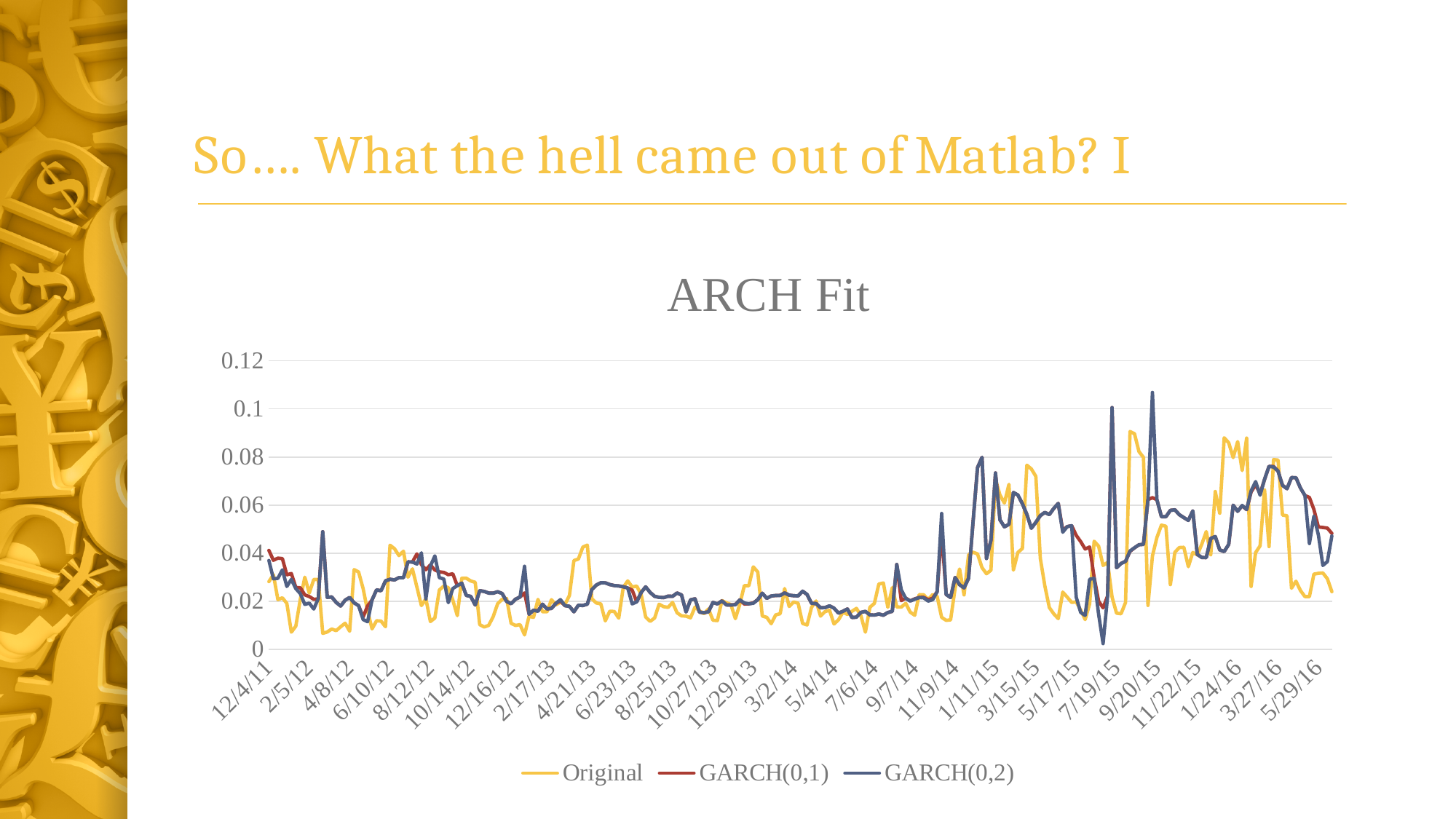

# So…. What the hell came out of Matlab? I

### Chart: ARCH Fit

| Category | Original | GARCH(0,1) | GARCH(0,2) |
|---|---|---|---|
| 40881 | 0.0281113543288048 | 0.0411022738578109 | 0.0369117032948283 |
| 40888 | 0.0310258946823171 | 0.0370027728272901 | 0.0292902731152123 |
| 40895 | 0.0206099216995817 | 0.0379026648178001 | 0.0294977395801166 |
| 40902 | 0.0213894051873008 | 0.0377117500010331 | 0.0330104052760045 |
| 40909 | 0.0190555136791544 | 0.0309509069896208 | 0.0261022939773734 |
| 40916 | 0.00708416071059396 | 0.0314920506376313 | 0.0290642973124344 |
| 40923 | 0.00959272235782928 | 0.0256947272355463 | 0.0251892453649029 |
| 40930 | 0.0207388647554794 | 0.0255590151480291 | 0.0231173693008194 |
| 40937 | 0.029950037711984 | 0.022606609753928 | 0.0186333002496834 |
| 40944 | 0.0233685852452003 | 0.021904217946961 | 0.0191615690502902 |
| 40951 | 0.0290287023163244 | 0.0207572412957084 | 0.0167261561889525 |
| 40958 | 0.029003336458153 | 0.0208946690446861 | 0.0210479049802038 |
| 40965 | 0.00659400328377874 | 0.0489082890038746 | 0.0489084721619525 |
| 40972 | 0.00717101699031179 | 0.0215752621611466 | 0.0215752619445617 |
| 40979 | 0.00840076344569247 | 0.0217442885441248 | 0.0217443652935234 |
| 40986 | 0.00772272955468296 | 0.0194519701591309 | 0.0194520401294884 |
| 40993 | 0.00935478375401869 | 0.0179741588387965 | 0.0179744734218156 |
| 41000 | 0.0108183468124513 | 0.0204072715800461 | 0.0204073287279992 |
| 41007 | 0.00748816463224135 | 0.0215355175811283 | 0.0215355159822125 |
| 41014 | 0.0331278855887994 | 0.0192984392604476 | 0.0192984903133796 |
| 41021 | 0.0321321040174072 | 0.0181386651379474 | 0.0181298362588599 |
| 41028 | 0.0252478393084482 | 0.0133906429417138 | 0.0123611226819561 |
| 41035 | 0.0159117942713421 | 0.0179898162637674 | 0.011416171594484 |
| 41042 | 0.00846118600261053 | 0.0205033175820513 | 0.0205034041041825 |
| 41049 | 0.0118394838817513 | 0.0246953867885208 | 0.0246954473074693 |
| 41056 | 0.0116823444812079 | 0.0243289294040564 | 0.0243289222811122 |
| 41063 | 0.00935056170650365 | 0.02844404045832 | 0.0284440394034213 |
| 41070 | 0.0432573808350097 | 0.0290989319884937 | 0.0290989355007726 |
| 41077 | 0.0418158404305625 | 0.0288365498075216 | 0.0288365303690545 |
| 41084 | 0.0389655798573134 | 0.0297688096273295 | 0.0297688148202579 |
| 41091 | 0.0407732478899398 | 0.0297699038222514 | 0.0297699021381598 |
| 41098 | 0.0299701810698074 | 0.0363340051019216 | 0.0363340496140652 |
| 41105 | 0.0334201425302659 | 0.036287630949142 | 0.036287577001257 |
| 41112 | 0.0258027820006019 | 0.0396595525200917 | 0.0354239095617855 |
| 41119 | 0.0181490481885809 | 0.0351990146767362 | 0.0400945520358663 |
| 41126 | 0.021001574688495 | 0.0330872761094776 | 0.0208632145347159 |
| 41133 | 0.011514770225146 | 0.0350645737044172 | 0.0345705016210389 |
| 41140 | 0.0129713750048627 | 0.0329595385171915 | 0.0388353727047945 |
| 41147 | 0.0246310402952859 | 0.0321876250367585 | 0.0297696912607599 |
| 41154 | 0.0262953219489064 | 0.0319647249747431 | 0.0291652368066167 |
| 41161 | 0.0256095348989092 | 0.030993035614143 | 0.0193644958946411 |
| 41168 | 0.0204583037585142 | 0.0313841755587556 | 0.0252474032695651 |
| 41175 | 0.0139872588638423 | 0.0264285499791926 | 0.0264289928613942 |
| 41182 | 0.029511936924689 | 0.0274891995528361 | 0.0274891840153367 |
| 41189 | 0.0295432090955807 | 0.0224038771765831 | 0.0224030460607808 |
| 41196 | 0.0284032135000002 | 0.0219612018772575 | 0.0219609740654255 |
| 41203 | 0.0278229937040601 | 0.018380757266795 | 0.0183807209003413 |
| 41210 | 0.0102317437831441 | 0.0243455256803936 | 0.0243455543105709 |
| 41217 | 0.00924257834994569 | 0.0240430719527949 | 0.0240427063271012 |
| 41224 | 0.00991877971627523 | 0.0233567467616275 | 0.0233573154730768 |
| 41231 | 0.013521299177336 | 0.023299146994488 | 0.0232992172133949 |
| 41238 | 0.0189509267858896 | 0.0239101936541509 | 0.0239104336347496 |
| 41245 | 0.0207364736220165 | 0.0231691752254357 | 0.0231689949741396 |
| 41252 | 0.0211094340991442 | 0.0198838783806754 | 0.0198838409002281 |
| 41259 | 0.0107363567605701 | 0.0189248543708514 | 0.0189249824915638 |
| 41266 | 0.00989217079310805 | 0.0208376603165758 | 0.0208373288609401 |
| 41273 | 0.0102241654046446 | 0.0217313963278688 | 0.0217315431420335 |
| 41280 | 0.00595858303763761 | 0.0234378878557489 | 0.0345194034028665 |
| 41287 | 0.013695511200256 | 0.0145672908204344 | 0.0145672906769467 |
| 41294 | 0.0132702673240887 | 0.0162253093105699 | 0.0162252715343853 |
| 41301 | 0.0206992767107736 | 0.0159401539083042 | 0.0157779037496147 |
| 41308 | 0.0155849417844663 | 0.0187269314297454 | 0.0187269375080989 |
| 41315 | 0.0155579182834103 | 0.0167674568709581 | 0.0167671469201304 |
| 41322 | 0.0206080393641292 | 0.016982819028799 | 0.0169518624396091 |
| 41329 | 0.0184542584542119 | 0.019075873084725 | 0.0191288961322277 |
| 41336 | 0.0195522418250524 | 0.0200153743173073 | 0.0206134466316311 |
| 41343 | 0.0186088511480441 | 0.0181341589542962 | 0.0181325309170093 |
| 41350 | 0.0223104896881713 | 0.017842933551455 | 0.0178427529373993 |
| 41357 | 0.036873854612371 | 0.015559067406256 | 0.0155590534855449 |
| 41364 | 0.0375101928788424 | 0.0182944794953509 | 0.0182960526631352 |
| 41371 | 0.0425114863438196 | 0.0181598411493608 | 0.0181595662396162 |
| 41378 | 0.0432957694987922 | 0.018766456369477 | 0.0187664177182398 |
| 41385 | 0.0209684133904884 | 0.0247988841387677 | 0.024799045225676 |
| 41392 | 0.019220706250193 | 0.0266982304441688 | 0.0266982463135757 |
| 41399 | 0.0188758657833713 | 0.027644908209761 | 0.0276449082031664 |
| 41406 | 0.0118014837673785 | 0.0276098155852409 | 0.0276098157771352 |
| 41413 | 0.0157996586011381 | 0.0268916653203165 | 0.0268916085431517 |
| 41420 | 0.0156931013408537 | 0.0264927526940563 | 0.0264927913769884 |
| 41427 | 0.012921993122072 | 0.0263305451289738 | 0.0263305453601851 |
| 41434 | 0.0257083766302572 | 0.0259769923173249 | 0.0259769922435673 |
| 41441 | 0.028408624703925 | 0.0254865552538639 | 0.0254864597231805 |
| 41448 | 0.0258763672824982 | 0.0245968008655075 | 0.0188500650554706 |
| 41455 | 0.0262613985522411 | 0.0196870741698832 | 0.0196872489949087 |
| 41462 | 0.0228227776529146 | 0.0236219973481822 | 0.0236220130694773 |
| 41469 | 0.0133919944598514 | 0.0259562908702966 | 0.0259562904109214 |
| 41476 | 0.0115873374188278 | 0.0236039140553588 | 0.0236038762852184 |
| 41483 | 0.0129927472374067 | 0.0219912336660481 | 0.0219912802488967 |
| 41490 | 0.018717796038068 | 0.0215859130652111 | 0.0215859133176367 |
| 41497 | 0.0177006026316902 | 0.0214664833980987 | 0.0214664823488246 |
| 41504 | 0.0174164564122657 | 0.0220614101641975 | 0.0220614265069438 |
| 41511 | 0.0194634236230095 | 0.0219979630380806 | 0.0219979424749769 |
| 41518 | 0.0151373182218573 | 0.0233824995371451 | 0.0233824993035359 |
| 41525 | 0.0138804651489688 | 0.0225711443912575 | 0.0225711445080539 |
| 41532 | 0.0137706650173877 | 0.0154950316511496 | 0.0154931776568648 |
| 41539 | 0.013073742854429 | 0.0205531522113921 | 0.0205530638640607 |
| 41546 | 0.0175363931947425 | 0.0209658369138648 | 0.0209655408177208 |
| 41553 | 0.0159857884983725 | 0.0154061428823994 | 0.0154060546649188 |
| 41560 | 0.0147763096785641 | 0.0151994296580021 | 0.0152005546995506 |
| 41567 | 0.0167660655098137 | 0.0155665754635514 | 0.0155673392243175 |
| 41574 | 0.0120749768545322 | 0.0194458825585652 | 0.0194463216116571 |
| 41581 | 0.0119120920507568 | 0.0188494285211554 | 0.0188494284429868 |
| 41588 | 0.0202170830634215 | 0.0201141077456578 | 0.0201139236816142 |
| 41595 | 0.0193292036889822 | 0.0184285593293294 | 0.0184285767268396 |
| 41602 | 0.018573188602194 | 0.0183880477708219 | 0.0183878463403211 |
| 41609 | 0.0127033830020766 | 0.0186043414408111 | 0.0185099780217458 |
| 41616 | 0.0187755192869586 | 0.0205206022900204 | 0.0205203751312914 |
| 41623 | 0.026466460744151 | 0.0187844409058948 | 0.0192436800439326 |
| 41630 | 0.0263920368714859 | 0.0188824399030687 | 0.0188815872306002 |
| 41637 | 0.0342521699589055 | 0.0192597232605365 | 0.0191119046598016 |
| 41644 | 0.0321282223582518 | 0.0206191144052231 | 0.0206192295311193 |
| 41651 | 0.0137950829373285 | 0.0232919427743708 | 0.0232919821654794 |
| 41658 | 0.0132591560187423 | 0.0211652312636188 | 0.0211653217808601 |
| 41665 | 0.0106232809372495 | 0.0221225379835304 | 0.0221341076689475 |
| 41672 | 0.0142911994194523 | 0.0223583044594093 | 0.0223642097604276 |
| 41679 | 0.0147589670019602 | 0.0224097624138993 | 0.0223572896172898 |
| 41686 | 0.0252061172408795 | 0.023431607608963 | 0.0234319176824617 |
| 41693 | 0.0177802586088213 | 0.0224856554487893 | 0.0225091006919858 |
| 41700 | 0.0196493172119195 | 0.0222634722025434 | 0.0222622398037737 |
| 41707 | 0.0191344865783565 | 0.0221970303717248 | 0.0221965422887937 |
| 41714 | 0.0107117783766258 | 0.0241385507673099 | 0.0241391039478703 |
| 41721 | 0.0100733705863907 | 0.0227309226510056 | 0.0227730969248565 |
| 41728 | 0.0174366342826589 | 0.0190708806940853 | 0.0190707569545462 |
| 41735 | 0.0200667430198234 | 0.0189927125534911 | 0.0189929453270779 |
| 41742 | 0.0137593998069362 | 0.0172729155622818 | 0.0172738721410005 |
| 41749 | 0.0156483543981557 | 0.0173060524842565 | 0.0173068479672099 |
| 41756 | 0.016221799960268 | 0.0180463954743289 | 0.0180476996511178 |
| 41763 | 0.0104841221273896 | 0.0170838415280476 | 0.0170850690953449 |
| 41770 | 0.0122169725157512 | 0.0150116345958463 | 0.0150108631811871 |
| 41777 | 0.0153981960808337 | 0.0157839168429369 | 0.0157834334205179 |
| 41784 | 0.0144585730800368 | 0.0167324728166871 | 0.016731736661002 |
| 41791 | 0.0157485727197104 | 0.0131933879965962 | 0.013193313854364 |
| 41798 | 0.0169875228010562 | 0.0133408910041368 | 0.0133393503025483 |
| 41805 | 0.0139717569409143 | 0.0153230250664635 | 0.0153232620180914 |
| 41812 | 0.00709886893703441 | 0.0157253735913063 | 0.0157253528433993 |
| 41819 | 0.0174403405016778 | 0.0142683186273838 | 0.0142680018623332 |
| 41826 | 0.0190753928000168 | 0.0141943448008867 | 0.0141944254162202 |
| 41833 | 0.0271036066060914 | 0.0146648073461451 | 0.014664908837367 |
| 41840 | 0.0275640391911424 | 0.0141196615485996 | 0.0141189850533999 |
| 41847 | 0.0174555143347351 | 0.0152619606532896 | 0.0152613291152763 |
| 41854 | 0.0256486866640064 | 0.0157437159149999 | 0.015743712261585 |
| 41861 | 0.0175801679995524 | 0.035242987639115 | 0.0352430078432026 |
| 41868 | 0.017524726591011 | 0.0202152111829757 | 0.0247391443331829 |
| 41875 | 0.0190723272439419 | 0.0212543221590333 | 0.0211287795841113 |
| 41882 | 0.0154140885036615 | 0.0201180418242632 | 0.0200413613557334 |
| 41889 | 0.0141198707553824 | 0.0209514301965103 | 0.0208086874860877 |
| 41896 | 0.0227078341488683 | 0.0215396742901356 | 0.0214912508986823 |
| 41903 | 0.0226200322370871 | 0.021579109670048 | 0.0213788639565807 |
| 41910 | 0.020724824339404 | 0.0206157059775539 | 0.020031009933507 |
| 41917 | 0.0226990262540823 | 0.0211906939131106 | 0.0205945646677953 |
| 41924 | 0.021998634807229 | 0.0239345160369507 | 0.0239345209202159 |
| 41931 | 0.0132525703732086 | 0.0491709291933466 | 0.0565047783078229 |
| 41938 | 0.0120205173260173 | 0.0227774256027667 | 0.0227774399400276 |
| 41945 | 0.0121970909531668 | 0.0214967258105864 | 0.0214966784335045 |
| 41952 | 0.0253204018865533 | 0.0298444652473387 | 0.0298444628465642 |
| 41959 | 0.0333767821892825 | 0.0268345568532594 | 0.0268344128694486 |
| 41966 | 0.022605594973681 | 0.0255248585781961 | 0.0255248589321074 |
| 41973 | 0.0392488075071035 | 0.0295019721371439 | 0.0295018413313296 |
| 41980 | 0.0403699219612263 | 0.0528900387774921 | 0.0528900429979374 |
| 41987 | 0.0396560262835542 | 0.0755645600808291 | 0.0755645525413399 |
| 41994 | 0.0339185905676504 | 0.0798518878490512 | 0.0798522943498819 |
| 42001 | 0.0314032919140094 | 0.0377476986879934 | 0.0377476207292726 |
| 42008 | 0.0328750921769485 | 0.0453529681939189 | 0.0453529742951014 |
| 42015 | 0.0706592454235363 | 0.0733526195937833 | 0.0733525935377558 |
| 42022 | 0.0641731670112342 | 0.0538393727929224 | 0.0538393480877552 |
| 42029 | 0.060824505110859 | 0.0509269037328646 | 0.0509268647557136 |
| 42036 | 0.0686219035993714 | 0.0519648290484607 | 0.0519648301788113 |
| 42043 | 0.0329063070663187 | 0.065221417394472 | 0.0652213857930408 |
| 42050 | 0.0402644012895101 | 0.0641798728843174 | 0.0641798630421653 |
| 42057 | 0.0419087530518994 | 0.060528460455269 | 0.0605284571693687 |
| 42064 | 0.0765825394902016 | 0.0560948198881467 | 0.0560948155453948 |
| 42071 | 0.0750306945803116 | 0.050322165620427 | 0.0503220608053401 |
| 42078 | 0.0719496980887925 | 0.052808045814446 | 0.052807991004547 |
| 42085 | 0.0377841412661559 | 0.0555806533814278 | 0.0555806600596408 |
| 42092 | 0.0264411914301333 | 0.0569567315261634 | 0.0569566571483587 |
| 42099 | 0.017345062563717 | 0.0559966810892466 | 0.0559966781007049 |
| 42106 | 0.014714998954551 | 0.058595076972406 | 0.0585950751815373 |
| 42113 | 0.0127248607139169 | 0.0606943757192436 | 0.060694437474116 |
| 42120 | 0.0237672552745891 | 0.0494196975122902 | 0.0486772930484741 |
| 42127 | 0.0216528824808921 | 0.0510071862182835 | 0.0510072281442436 |
| 42134 | 0.0194788225263168 | 0.0513865767729975 | 0.0513865763426636 |
| 42141 | 0.0196892163434843 | 0.0473878684484079 | 0.0216292808422071 |
| 42148 | 0.0162748360988013 | 0.0447743661824718 | 0.0152965939078034 |
| 42155 | 0.0123280938705676 | 0.0416901081371972 | 0.0140569025777954 |
| 42162 | 0.0188297707792453 | 0.0425356777059999 | 0.0291015159131323 |
| 42169 | 0.0449208752210979 | 0.0298964138149378 | 0.0294955146551371 |
| 42176 | 0.0428754075920076 | 0.0199909367390413 | 0.0145287184682767 |
| 42183 | 0.0348502864735555 | 0.0172214302469253 | 0.00232471222143454 |
| 42190 | 0.0361326423834849 | 0.0221576736669854 | 0.0221576820233611 |
| 42197 | 0.0216880833923552 | 0.100565618881088 | 0.100565745304101 |
| 42204 | 0.0149981468549946 | 0.0339114073021832 | 0.0339114635220334 |
| 42211 | 0.0147553381846097 | 0.0357047318452128 | 0.0356679937515649 |
| 42218 | 0.0194192514328342 | 0.0365550657552882 | 0.0365710492081613 |
| 42225 | 0.0906028151067305 | 0.0407095018366348 | 0.040862121150712 |
| 42232 | 0.0896654816372871 | 0.0421715141524699 | 0.042219277310219 |
| 42239 | 0.0822314870571305 | 0.0434621004034028 | 0.0434620391741418 |
| 42246 | 0.0798225562878283 | 0.0436399881270895 | 0.0436399865249463 |
| 42253 | 0.0182241135292352 | 0.0622609084032286 | 0.0622609175641476 |
| 42260 | 0.0388050917529361 | 0.063076704265593 | 0.106872299541138 |
| 42267 | 0.0465075203913753 | 0.0622331730604795 | 0.0622331725029528 |
| 42274 | 0.0516271373430076 | 0.0551508669757233 | 0.055150869236953 |
| 42281 | 0.0511766911058276 | 0.0551326307387899 | 0.0551326208285401 |
| 42288 | 0.0268813163532577 | 0.05778210901841 | 0.0577821131563428 |
| 42295 | 0.0403480913634578 | 0.0580302806920697 | 0.0580303144527752 |
| 42302 | 0.0423037299203029 | 0.0559681998627086 | 0.0559681976435368 |
| 42309 | 0.0424009375867679 | 0.05474892325698 | 0.0547489258162824 |
| 42316 | 0.0343562750745893 | 0.053599814551381 | 0.0535997899268783 |
| 42323 | 0.0402636389625242 | 0.0575826114071662 | 0.057582610955535 |
| 42330 | 0.0392147970823166 | 0.0394801304023768 | 0.0394801303258211 |
| 42337 | 0.0437090409414203 | 0.0381707380999696 | 0.0381706145686656 |
| 42344 | 0.048955396835008 | 0.0381168058050535 | 0.0381166944901703 |
| 42351 | 0.0392899149893335 | 0.0460780420333323 | 0.0460780082256242 |
| 42358 | 0.065631829590313 | 0.0468734155131348 | 0.0468734207054376 |
| 42365 | 0.0566131563330971 | 0.0413116513364268 | 0.0413116879658327 |
| 42372 | 0.0879921266180968 | 0.0406362902633374 | 0.0406362929202711 |
| 42379 | 0.0858928335789113 | 0.043598589890262 | 0.0435985922281212 |
| 42386 | 0.0797397015464934 | 0.0599355752502838 | 0.0599355526814917 |
| 42393 | 0.0863922744329196 | 0.0573938754934558 | 0.0573938683693984 |
| 42400 | 0.0743574598026396 | 0.0596978064293373 | 0.0598236625470575 |
| 42407 | 0.0878581403319409 | 0.0580973048799631 | 0.0581668228559959 |
| 42414 | 0.0261111402506844 | 0.0654214826046923 | 0.0658709845386407 |
| 42421 | 0.0402104017832023 | 0.0684491425891584 | 0.0697538177779917 |
| 42428 | 0.0430187775946882 | 0.0646923739390554 | 0.0641038546935275 |
| 42435 | 0.0662857840964239 | 0.0706633829788937 | 0.0707644144044067 |
| 42442 | 0.04268677080584 | 0.0761050144636061 | 0.0761050079275785 |
| 42449 | 0.0789245289444788 | 0.0760297969517482 | 0.0758324007319161 |
| 42456 | 0.0787185184265262 | 0.0741334700830731 | 0.0741335113267934 |
| 42463 | 0.0558154732683116 | 0.0682033860447132 | 0.0682033903800319 |
| 42470 | 0.0555387325595661 | 0.0667978842685178 | 0.066797881270544 |
| 42477 | 0.0253497115002097 | 0.0714208479247319 | 0.0714208507610965 |
| 42484 | 0.0282721984909887 | 0.0713791848263062 | 0.0713791793753348 |
| 42491 | 0.0244084506834491 | 0.0670690830522555 | 0.0670690828379928 |
| 42498 | 0.0218790390133992 | 0.0639749381710959 | 0.0639749189648098 |
| 42505 | 0.0218732953676862 | 0.0631784013739296 | 0.0439630094330761 |
| 42512 | 0.0312349900861022 | 0.0581501437467233 | 0.0554018632308962 |
| 42519 | 0.0315611703894381 | 0.0508670379406138 | 0.0475280483892581 |
| 42526 | 0.0317197472941 | 0.0506463995945054 | 0.0348508947791805 |
| 42533 | 0.0293116313160538 | 0.0503857778355415 | 0.036443574429002 |
| 42540 | 0.0239477180762816 | 0.0482080277314807 | 0.0471728969137456 |